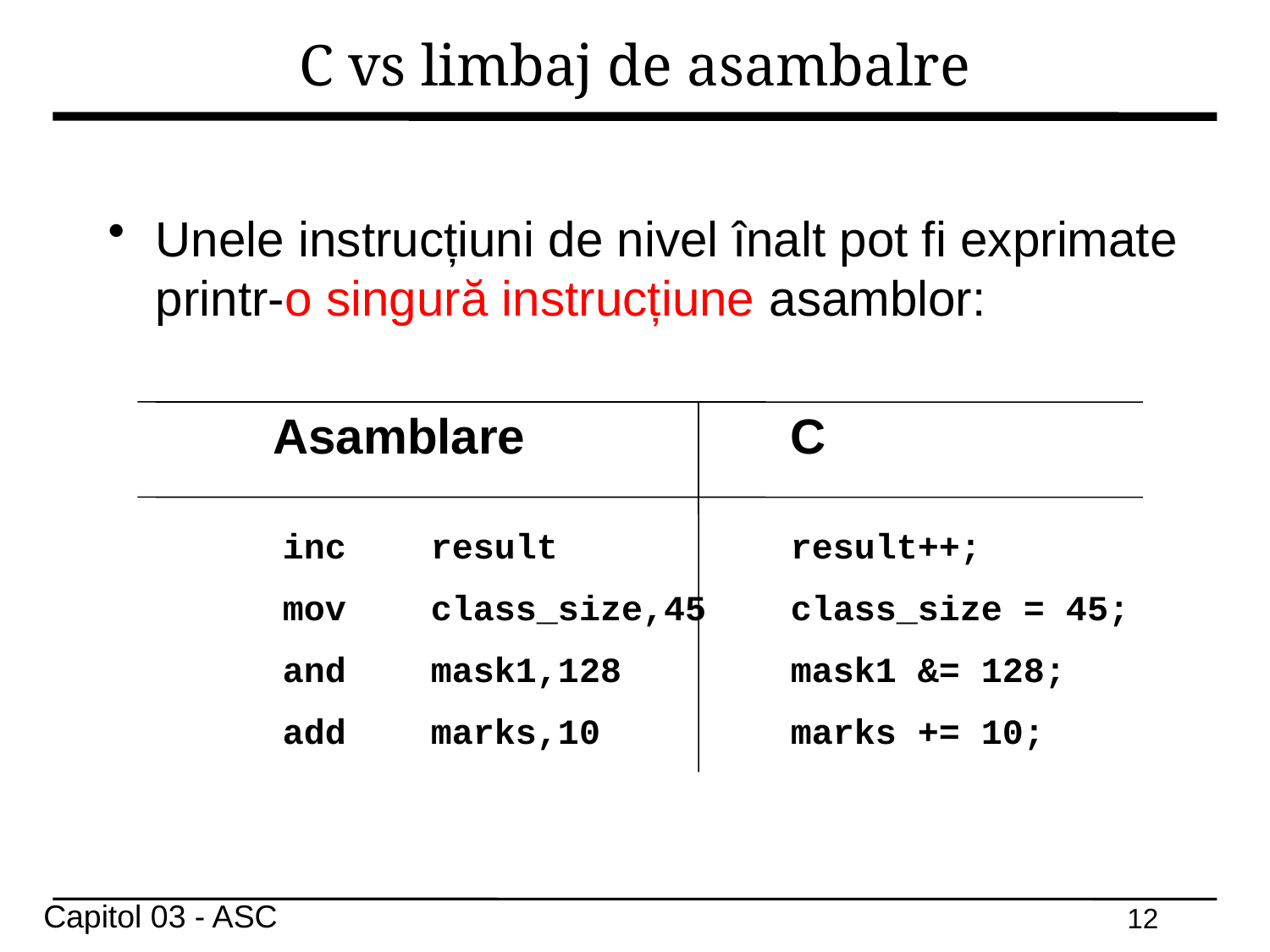

# C vs limbaj de asambalre
Unele instrucțiuni de nivel înalt pot fi exprimate printr-o singură instrucțiune asamblor:

            Asamblare			C

		inc    result		result++;
		mov    class_size,45	class_size = 45;
		and    mask1,128		mask1 &= 128;
		add    marks,10		marks += 10;